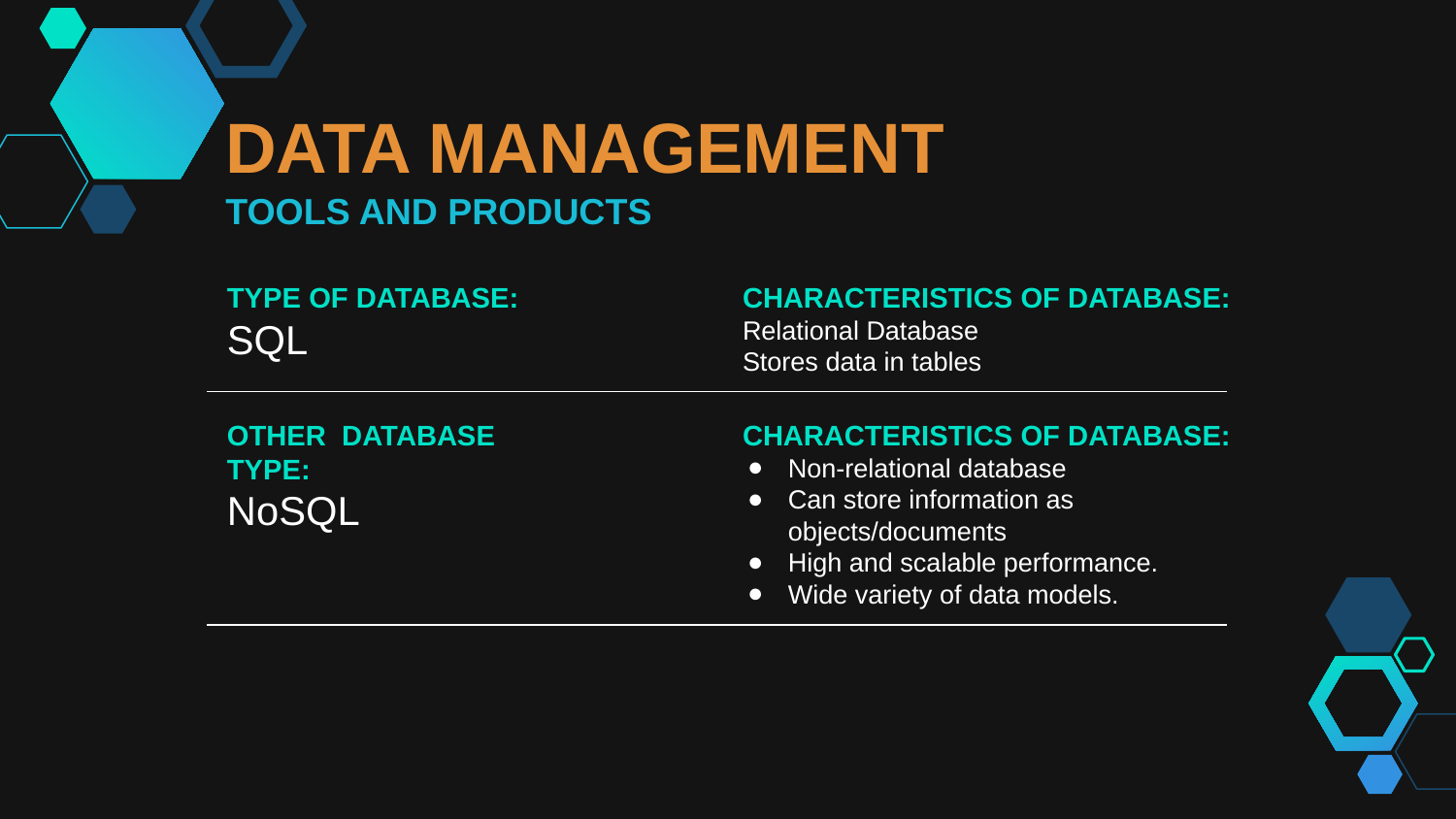

DATA MANAGEMENT
TOOLS AND PRODUCTS
TYPE OF DATABASE:
SQL
CHARACTERISTICS OF DATABASE:
Relational Database
Stores data in tables
OTHER  DATABASE TYPE:
NoSQL

CHARACTERISTICS OF DATABASE:
Non-relational database
Can store information as objects/documents
High and scalable performance.
Wide variety of data models.